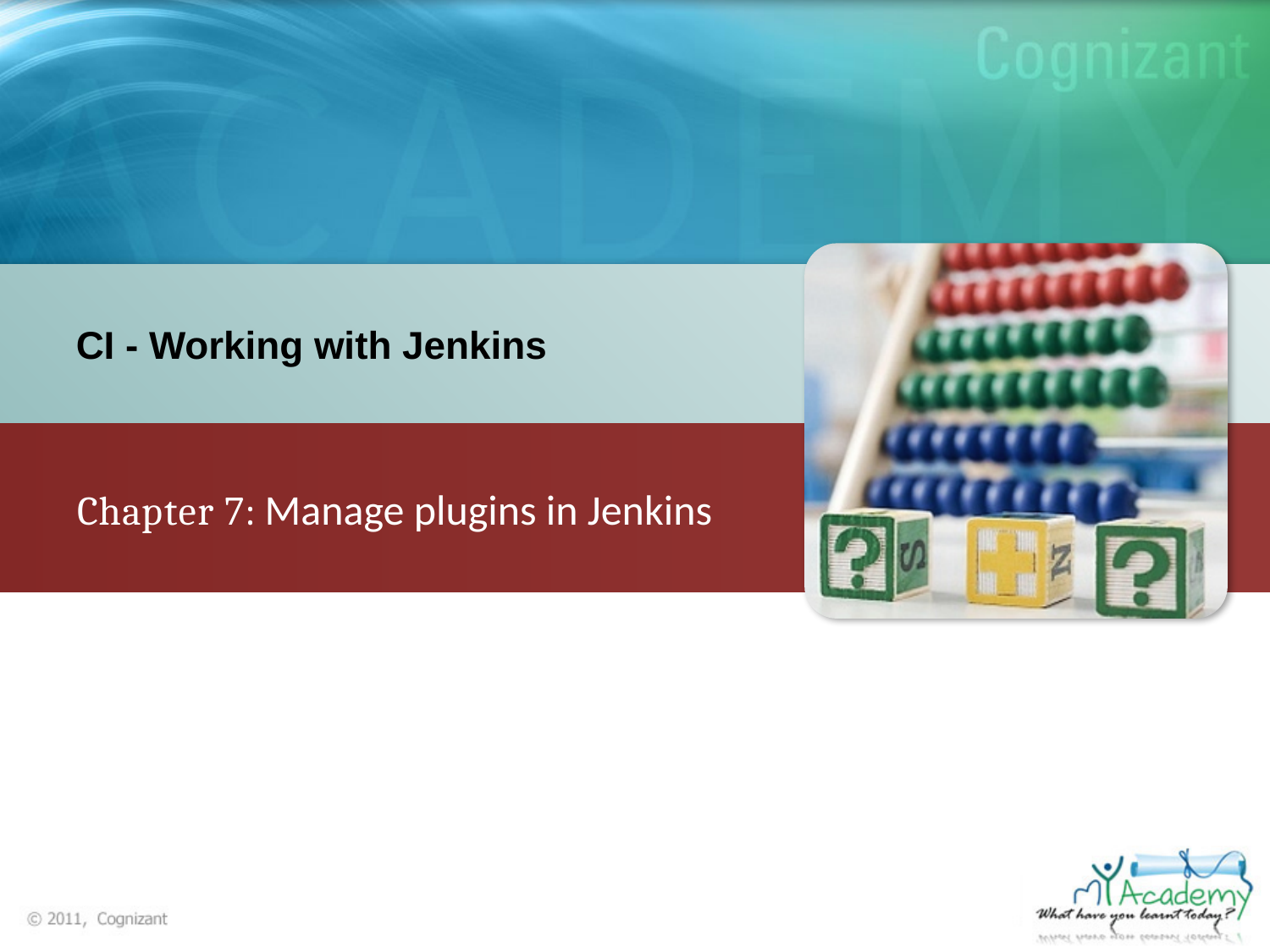

CI - Working with Jenkins
Chapter 7: Manage plugins in Jenkins